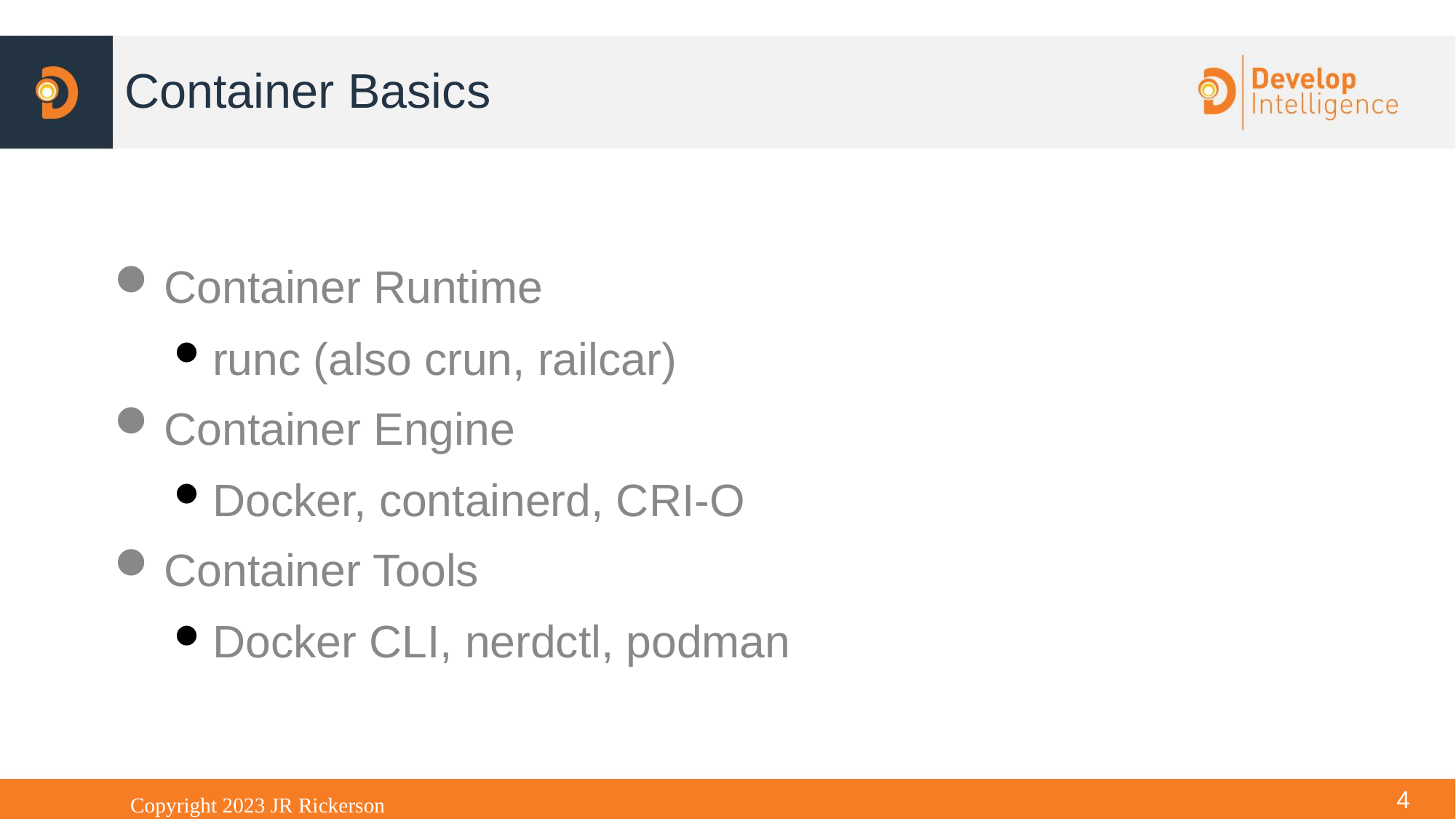

# Container Basics

Container Runtime
runc (also crun, railcar)
Container Engine
Docker, containerd, CRI-O
Container Tools
Docker CLI, nerdctl, podman

4
Copyright 2023 JR Rickerson